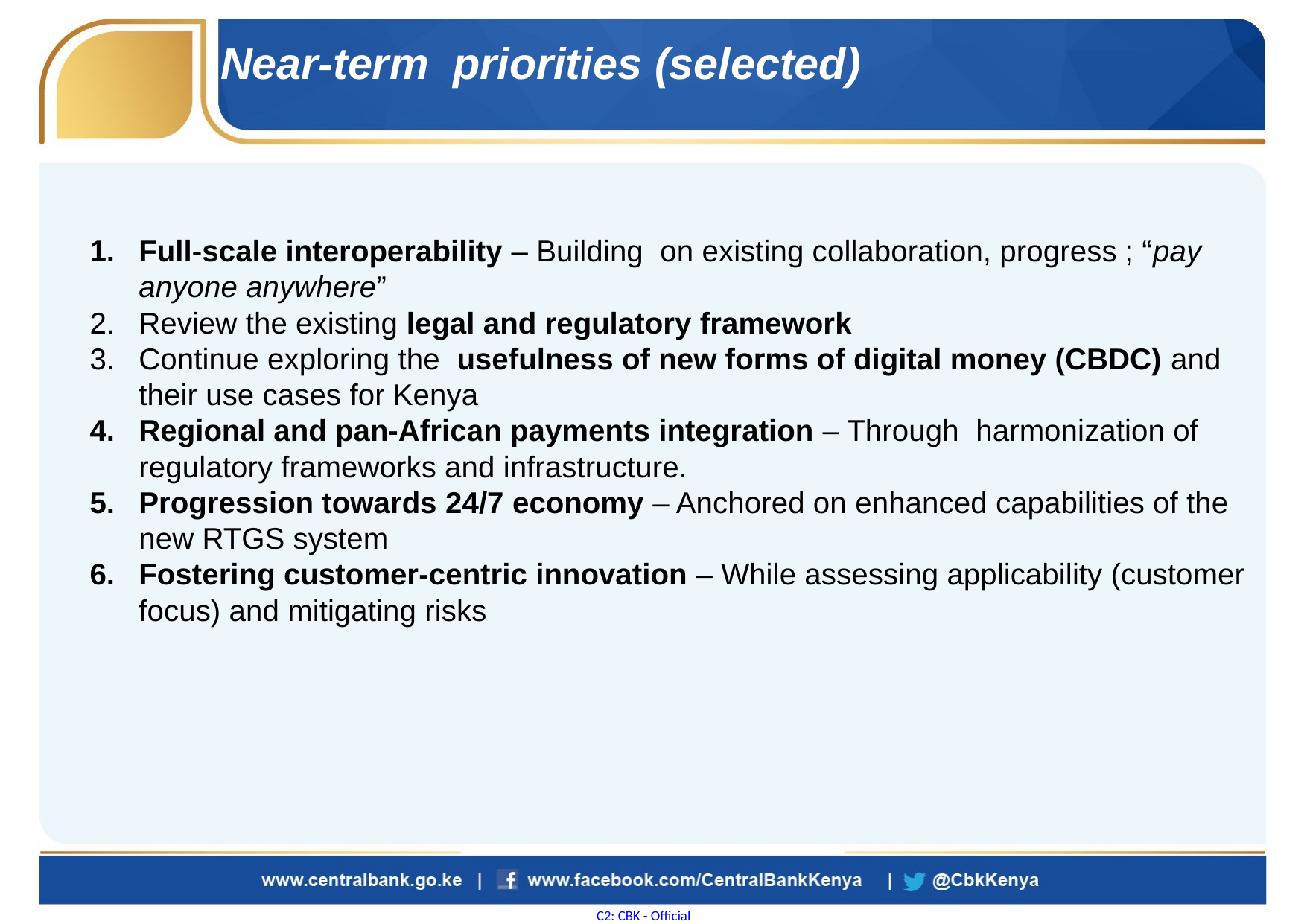

# Near-term  priorities (selected)
Full-scale interoperability – Building  on existing collaboration, progress ; “pay anyone anywhere”
Review the existing legal and regulatory framework
Continue exploring the  usefulness of new forms of digital money (CBDC) and their use cases for Kenya
Regional and pan-African payments integration – Through  harmonization of regulatory frameworks and infrastructure.
Progression towards 24/7 economy – Anchored on enhanced capabilities of the new RTGS system
Fostering customer-centric innovation – While assessing applicability (customer focus) and mitigating risks
15